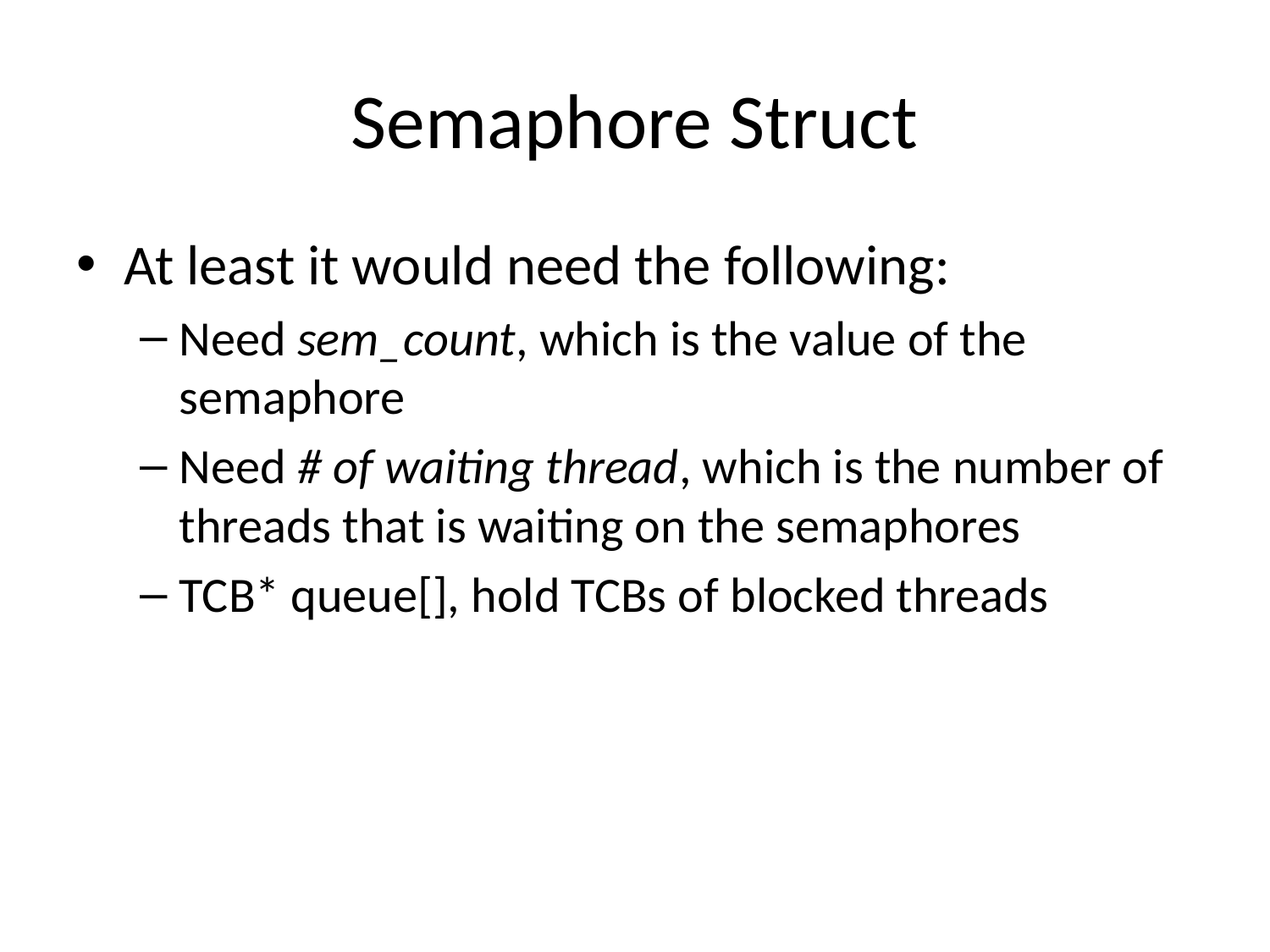

# Semaphore Struct
At least it would need the following:
Need sem_count, which is the value of the semaphore
Need # of waiting thread, which is the number of threads that is waiting on the semaphores
TCB* queue[], hold TCBs of blocked threads